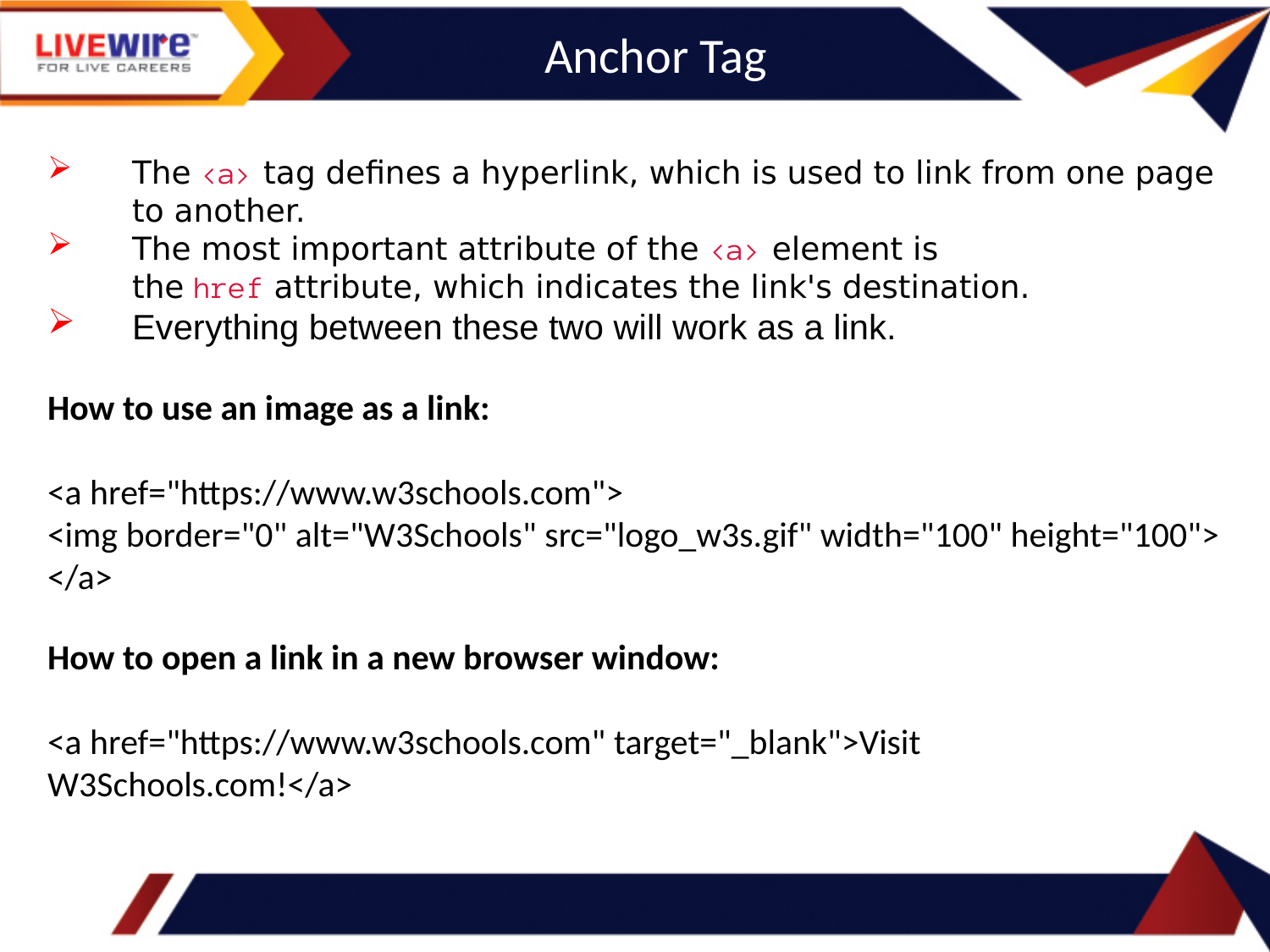

Anchor Tag

The <a> tag defines a hyperlink, which is used to link from one page to another.
The most important attribute of the <a> element is the href attribute, which indicates the link's destination.
Everything between these two will work as a link.

How to use an image as a link:

<a href="https://www.w3schools.com">
<img border="0" alt="W3Schools" src="logo_w3s.gif" width="100" height="100">
</a>

How to open a link in a new browser window:

<a href="https://www.w3schools.com" target="_blank">Visit W3Schools.com!</a>